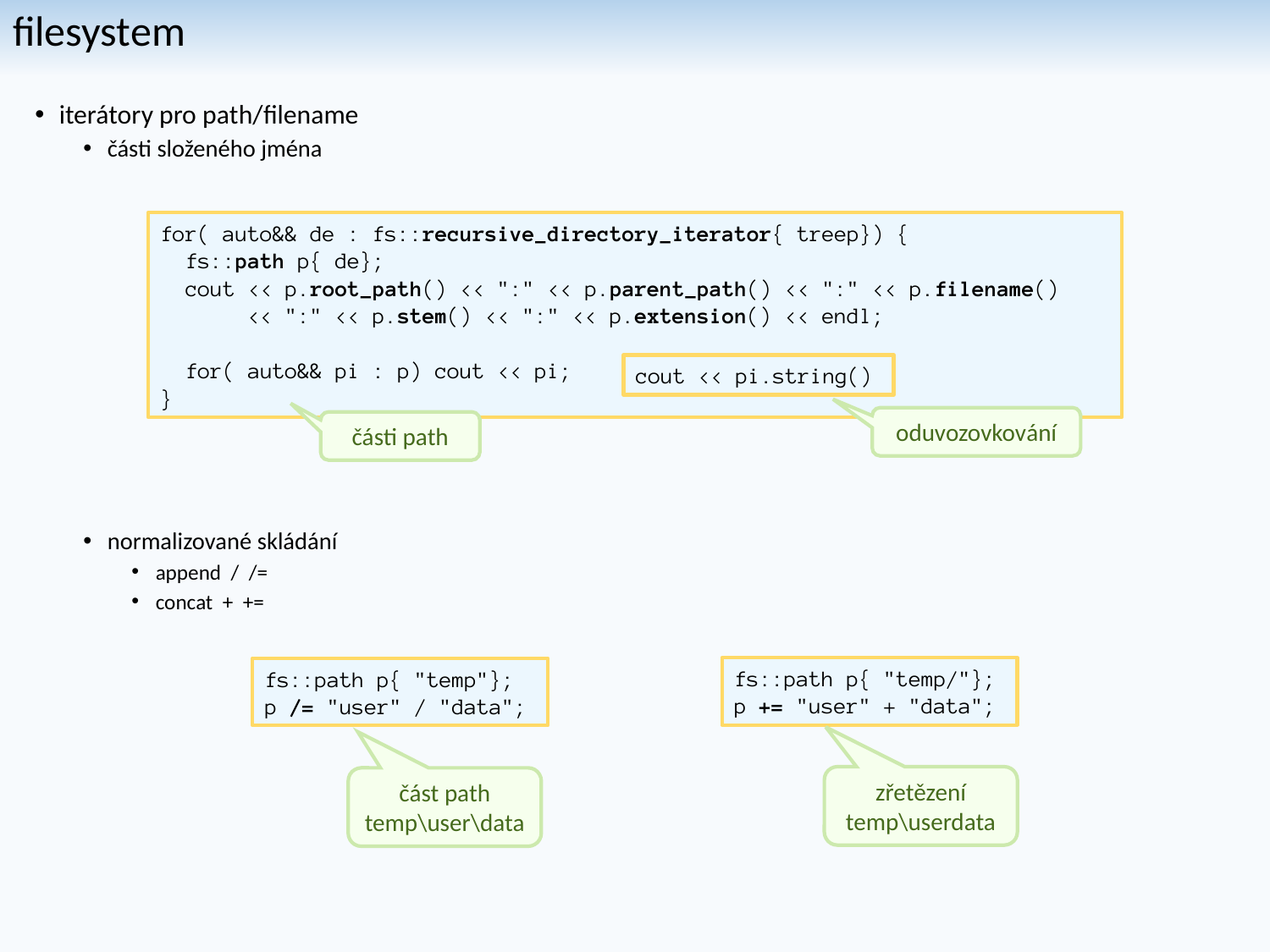

filesystem
iterátory pro path/filename
části složeného jména

normalizované skládání
append  /  /=
concat  +  +=
for( auto&& de : fs::recursive_directory_iterator{ treep}) {
  fs::path p{ de};
  cout << p.root_path() << ":" << p.parent_path() << ":" << p.filename()
       << ":" << p.stem() << ":" << p.extension() << endl;

  for( auto&& pi : p) cout << pi;
}
cout << pi.string()
oduvozovkování
části path
fs::path p{ "temp/"};
p += "user" + "data";
fs::path p{ "temp"};
p /= "user" / "data";
zřetězení
temp\userdata
část path
temp\user\data